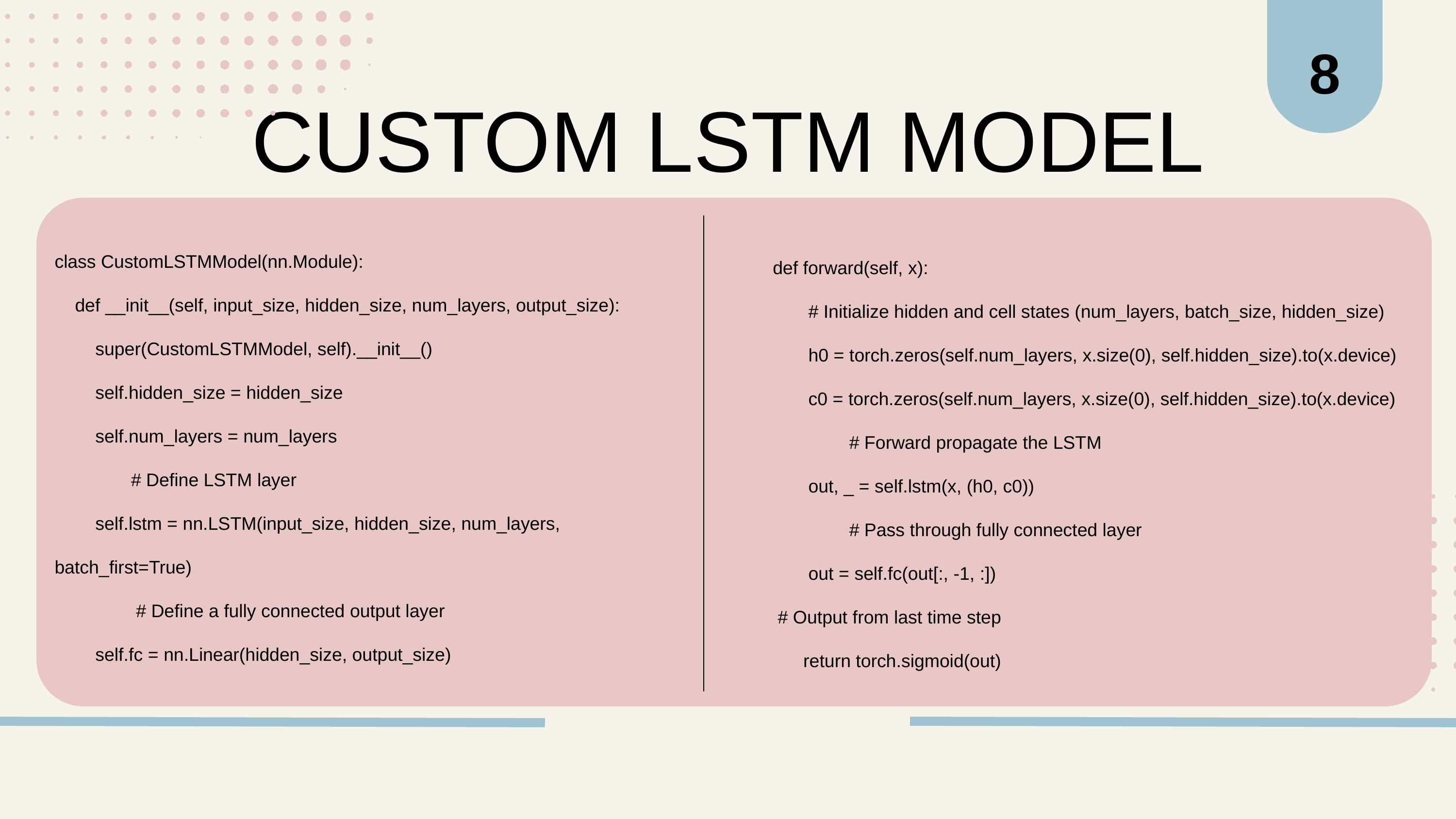

8

CUSTOM LSTM MODEL

class CustomLSTMModel(nn.Module):
    def __init__(self, input_size, hidden_size, num_layers, output_size):
        super(CustomLSTMModel, self).__init__()
        self.hidden_size = hidden_size
        self.num_layers = num_layers
               # Define LSTM layer
        self.lstm = nn.LSTM(input_size, hidden_size, num_layers, batch_first=True)
                # Define a fully connected output layer
        self.fc = nn.Linear(hidden_size, output_size)
 def forward(self, x):
        # Initialize hidden and cell states (num_layers, batch_size, hidden_size)
        h0 = torch.zeros(self.num_layers, x.size(0), self.hidden_size).to(x.device)
        c0 = torch.zeros(self.num_layers, x.size(0), self.hidden_size).to(x.device)
                # Forward propagate the LSTM
        out, _ = self.lstm(x, (h0, c0))
                # Pass through fully connected layer
        out = self.fc(out[:, -1, :])
  # Output from last time step
       return torch.sigmoid(out)